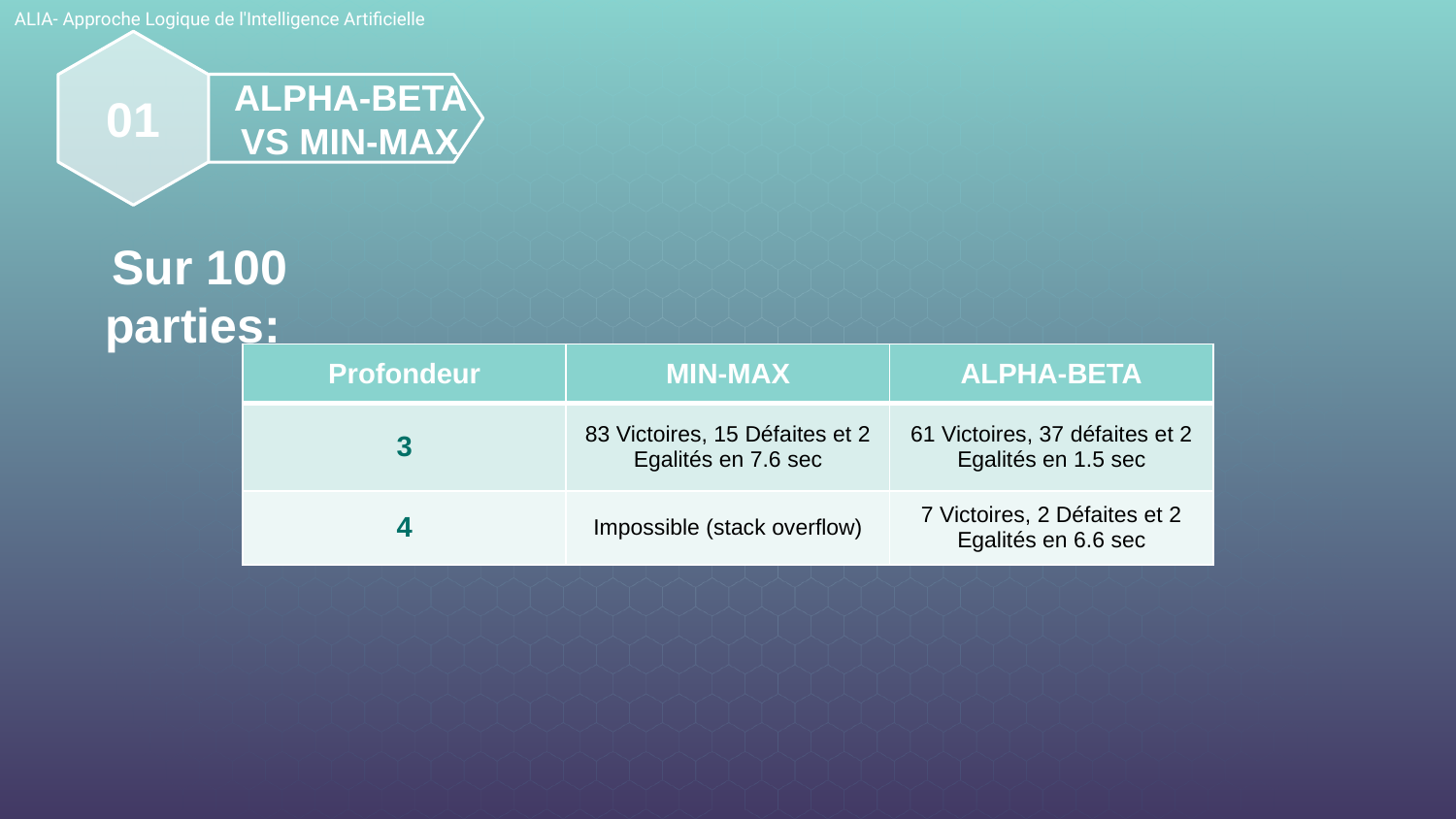

ALIA- Approche Logique de l'Intelligence Artificielle

ALPHA-BETA VS MIN-MAX
01
# Sur 100 parties:
| Profondeur | MIN-MAX | ALPHA-BETA |
| --- | --- | --- |
| 3 | 83 Victoires, 15 Défaites et 2 Egalités en 7.6 sec | 61 Victoires, 37 défaites et 2 Egalités en 1.5 sec |
| 4 | Impossible (stack overflow) | 7 Victoires, 2 Défaites et 2 Egalités en 6.6 sec |